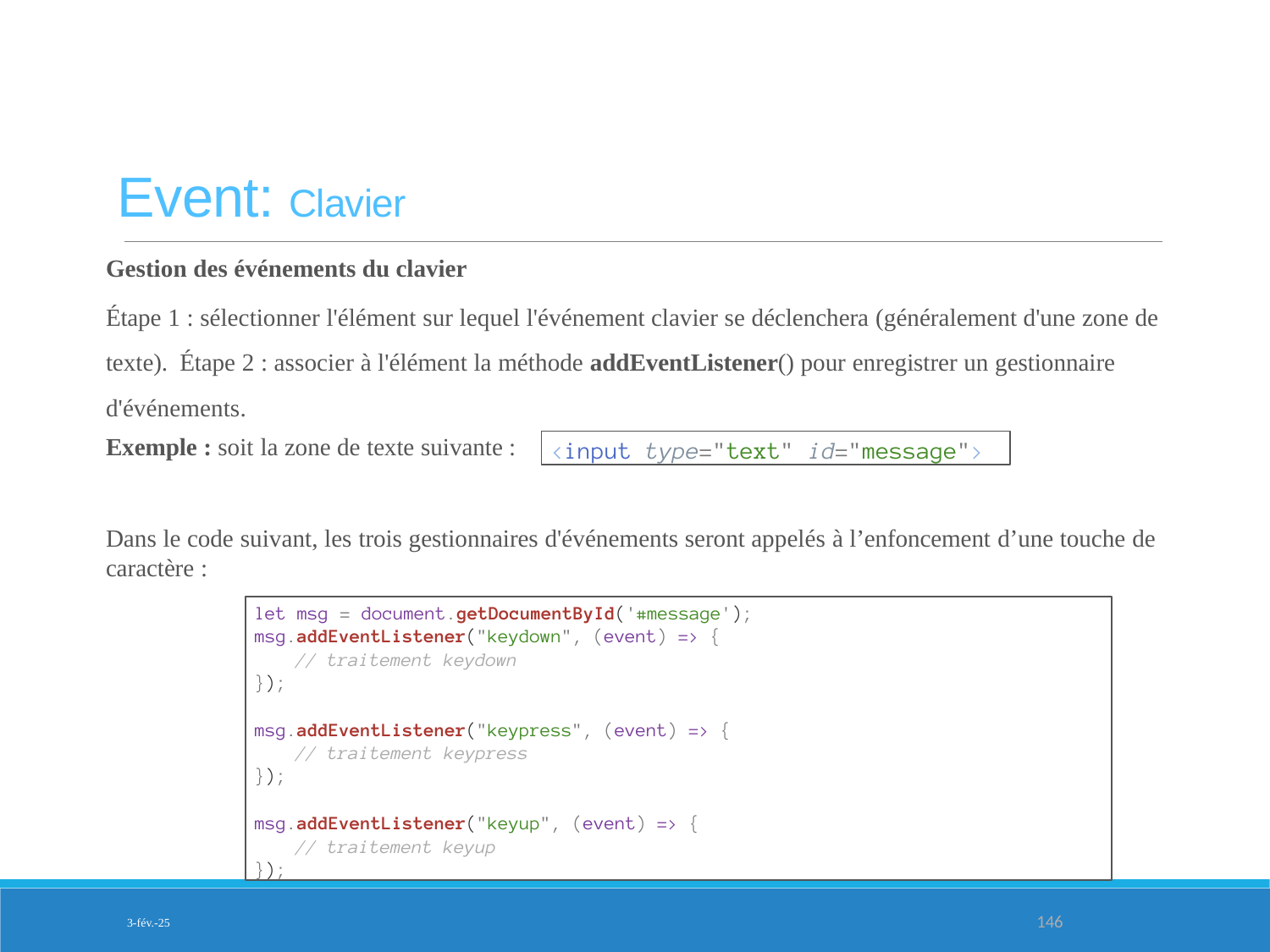

Event: Clavier
Gestion des événements du clavier
Étape 1 : sélectionner l'élément sur lequel l'événement clavier se déclenchera (généralement d'une zone de texte).  Étape 2 : associer à l'élément la méthode addEventListener() pour enregistrer un gestionnaire d'événements.
Exemple : soit la zone de texte suivante :
<input type="text" id="message">
Dans le code suivant, les trois gestionnaires d'événements seront appelés à l’enfoncement d’une touche de caractère :
let msg = document.getDocumentById('#message');  msg.addEventListener("keydown", (event) => {
// traitement keydown
});

msg.addEventListener("keypress", (event) => {
// traitement keypress
});

msg.addEventListener("keyup", (event) => {
// traitement keyup
});
PARTIE 4
3-fév.-25
146